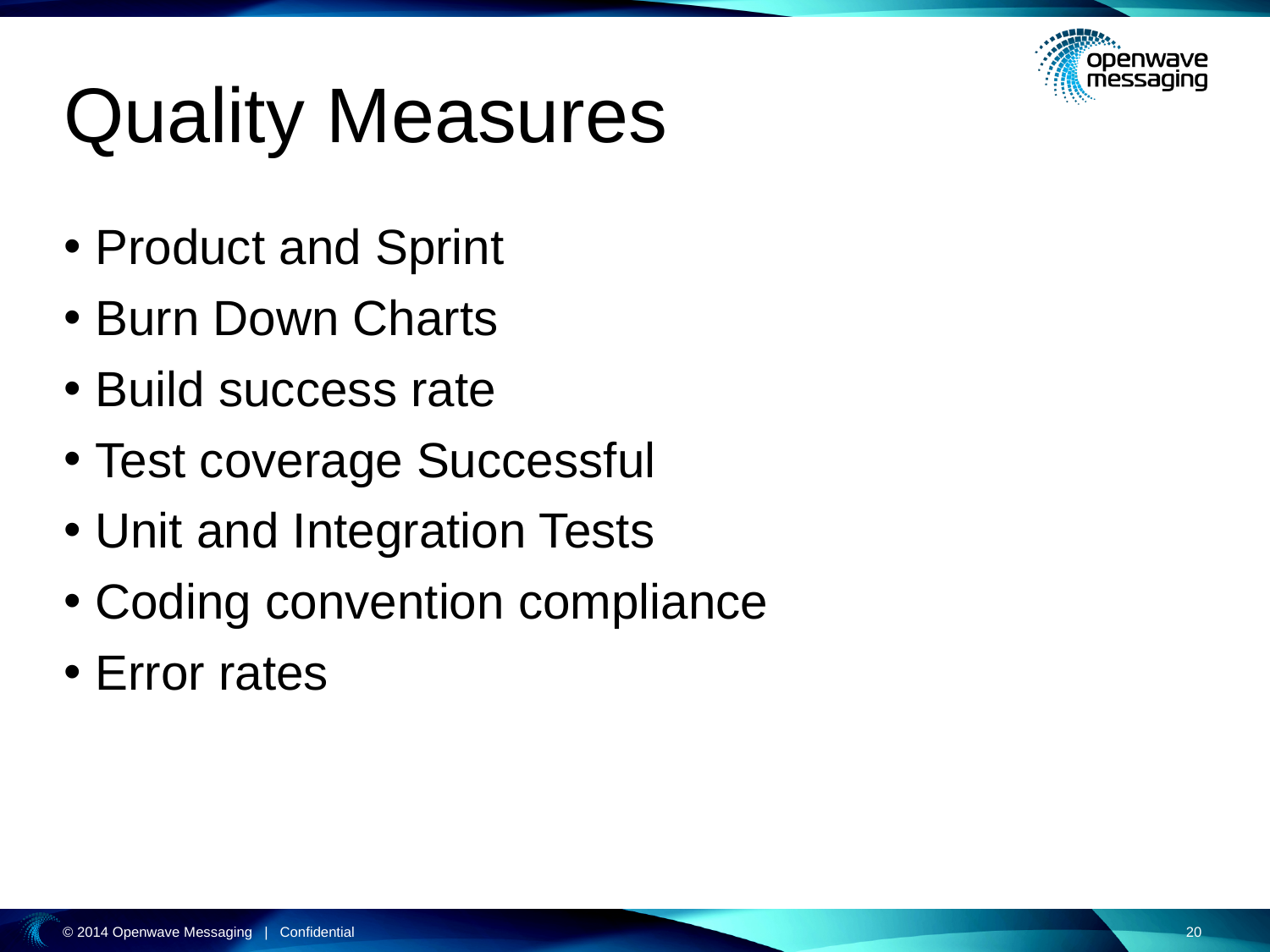

# Quality Measures
Product and Sprint
Burn Down Charts
Build success rate
Test coverage Successful
Unit and Integration Tests
Coding convention compliance
Error rates